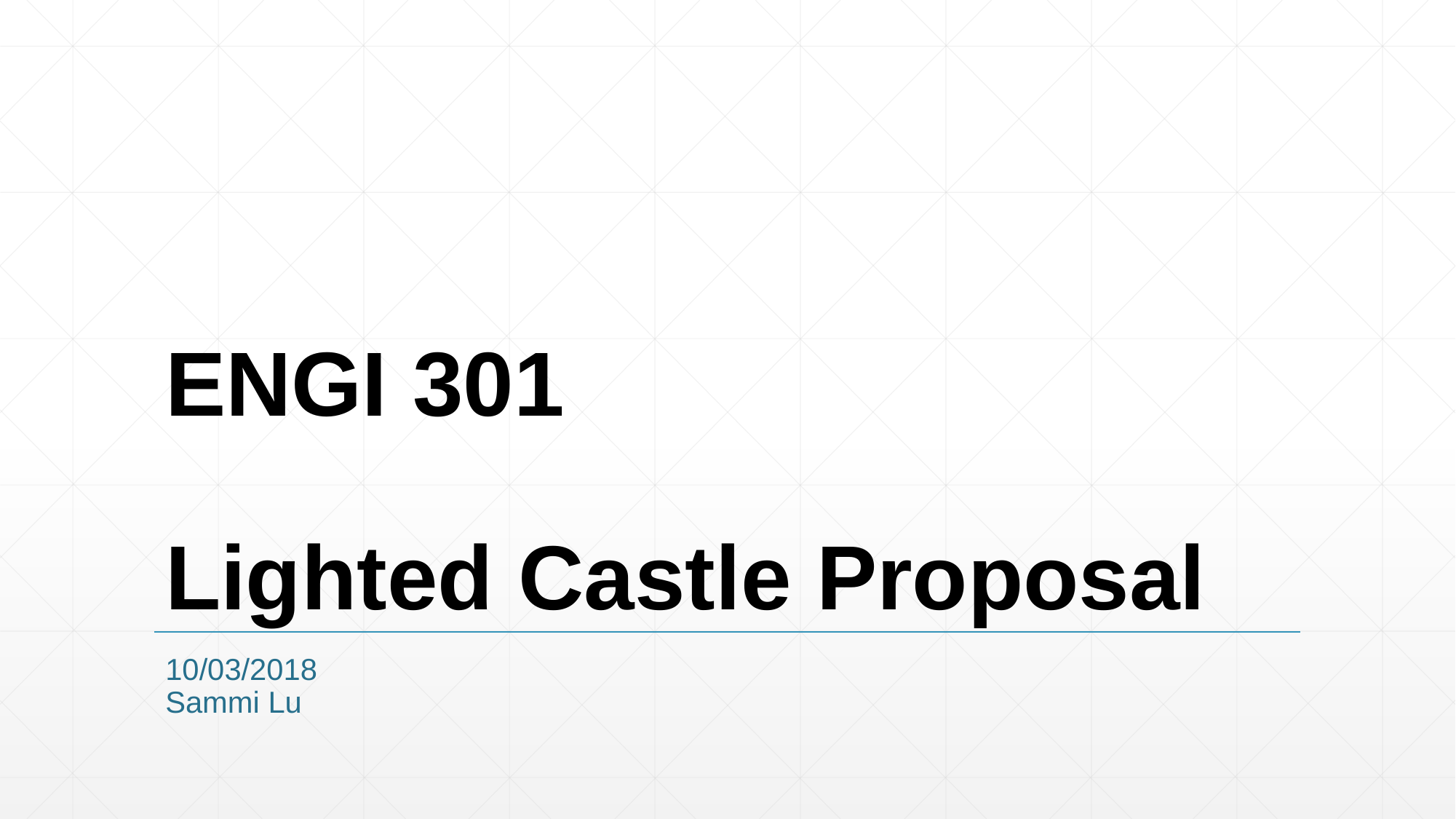

# ENGI 301 Lighted Castle Proposal
10/03/2018
Sammi Lu